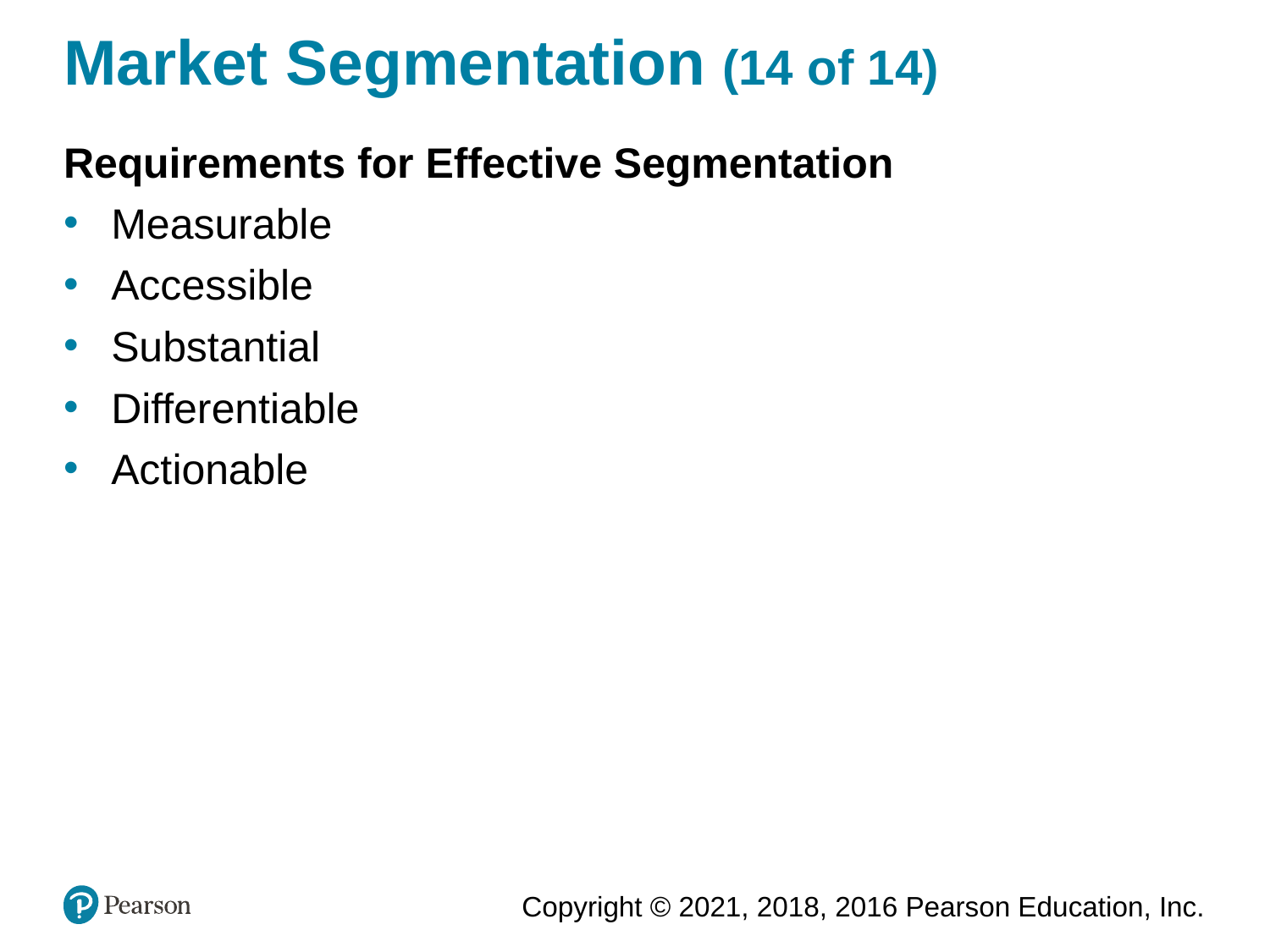

# Market Segmentation (14 of 14)
Requirements for Effective Segmentation
Measurable
Accessible
Substantial
Differentiable
Actionable